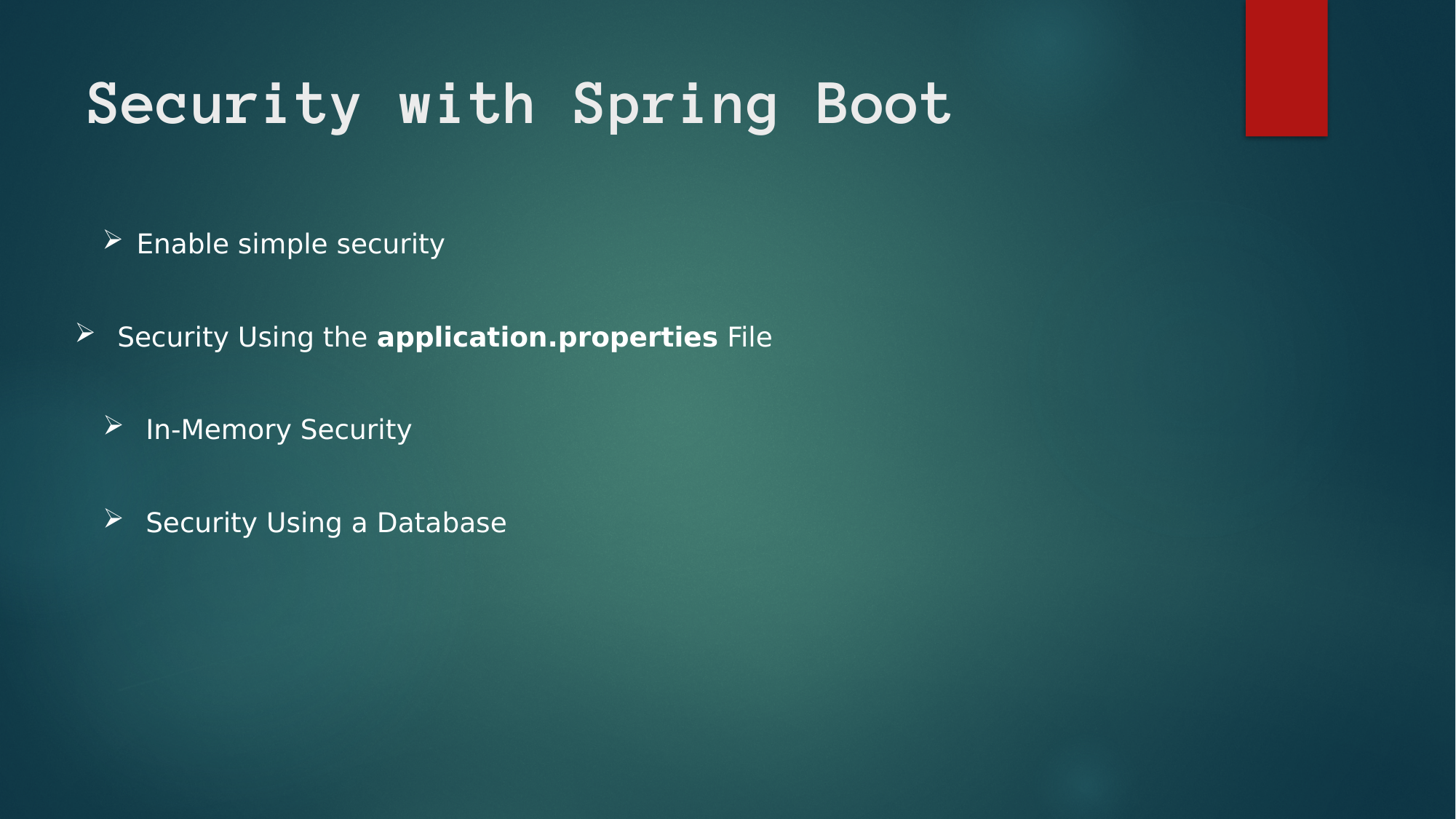

# Security with Spring Boot
Enable simple security
 Security Using the application.properties File
 In-Memory Security
 Security Using a Database